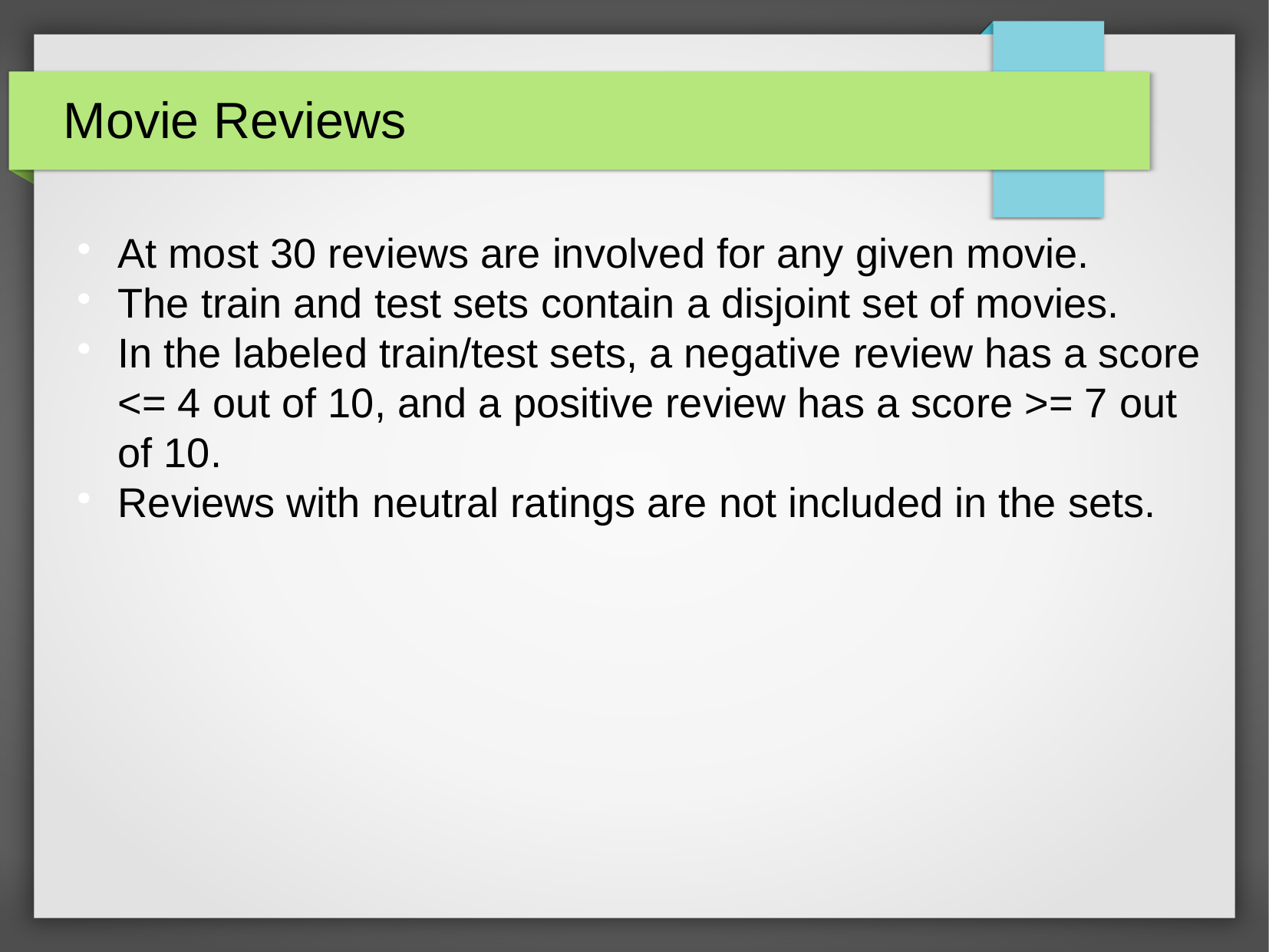

Movie Reviews
At most 30 reviews are involved for any given movie.
The train and test sets contain a disjoint set of movies.
In the labeled train/test sets, a negative review has a score <= 4 out of 10, and a positive review has a score >= 7 out of 10.
Reviews with neutral ratings are not included in the sets.